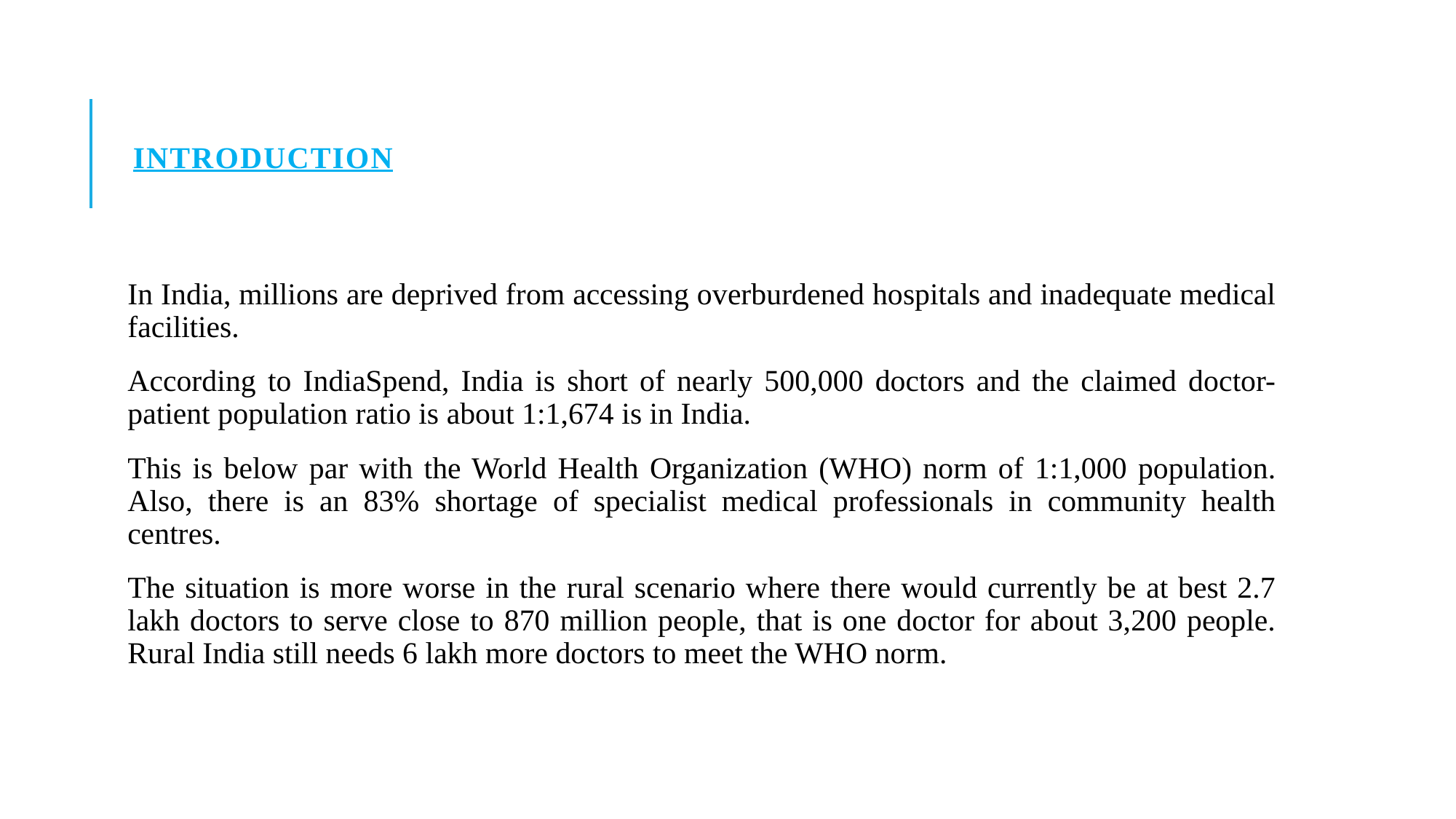

# INTRODUCTION
In India, millions are deprived from accessing overburdened hospitals and inadequate medical facilities.
According to IndiaSpend, India is short of nearly 500,000 doctors and the claimed doctor-patient population ratio is about 1:1,674 is in India.
This is below par with the World Health Organization (WHO) norm of 1:1,000 population. Also, there is an 83% shortage of specialist medical professionals in community health centres.
The situation is more worse in the rural scenario where there would currently be at best 2.7 lakh doctors to serve close to 870 million people, that is one doctor for about 3,200 people. Rural India still needs 6 lakh more doctors to meet the WHO norm.